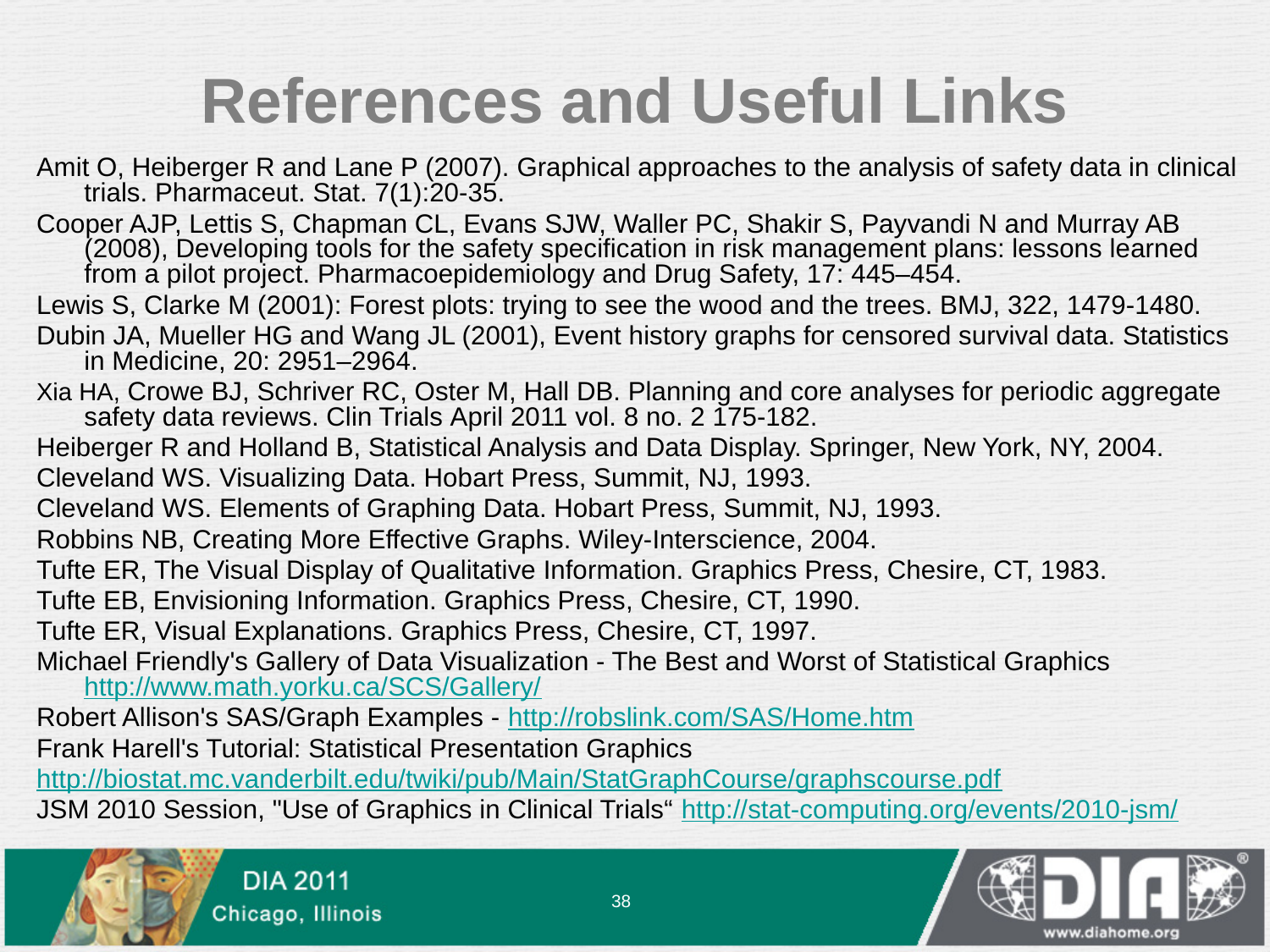

References and Useful Links
Amit O, Heiberger R and Lane P (2007). Graphical approaches to the analysis of safety data in clinical trials. Pharmaceut. Stat. 7(1):20-35.
Cooper AJP, Lettis S, Chapman CL, Evans SJW, Waller PC, Shakir S, Payvandi N and Murray AB (2008), Developing tools for the safety specification in risk management plans: lessons learned from a pilot project. Pharmacoepidemiology and Drug Safety, 17: 445–454.
Lewis S, Clarke M (2001): Forest plots: trying to see the wood and the trees. BMJ, 322, 1479-1480.
Dubin JA, Mueller HG and Wang JL (2001), Event history graphs for censored survival data. Statistics in Medicine, 20: 2951–2964.
Xia HA, Crowe BJ, Schriver RC, Oster M, Hall DB. Planning and core analyses for periodic aggregate safety data reviews. Clin Trials April 2011 vol. 8 no. 2 175-182.
Heiberger R and Holland B, Statistical Analysis and Data Display. Springer, New York, NY, 2004.
Cleveland WS. Visualizing Data. Hobart Press, Summit, NJ, 1993.
Cleveland WS. Elements of Graphing Data. Hobart Press, Summit, NJ, 1993.
Robbins NB, Creating More Effective Graphs. Wiley-Interscience, 2004.
Tufte ER, The Visual Display of Qualitative Information. Graphics Press, Chesire, CT, 1983.
Tufte EB, Envisioning Information. Graphics Press, Chesire, CT, 1990.
Tufte ER, Visual Explanations. Graphics Press, Chesire, CT, 1997.
Michael Friendly's Gallery of Data Visualization - The Best and Worst of Statistical Graphics http://www.math.yorku.ca/SCS/Gallery/
Robert Allison's SAS/Graph Examples - http://robslink.com/SAS/Home.htm
Frank Harell's Tutorial: Statistical Presentation Graphics
http://biostat.mc.vanderbilt.edu/twiki/pub/Main/StatGraphCourse/graphscourse.pdf
JSM 2010 Session, "Use of Graphics in Clinical Trials“ http://stat-computing.org/events/2010-jsm/
38